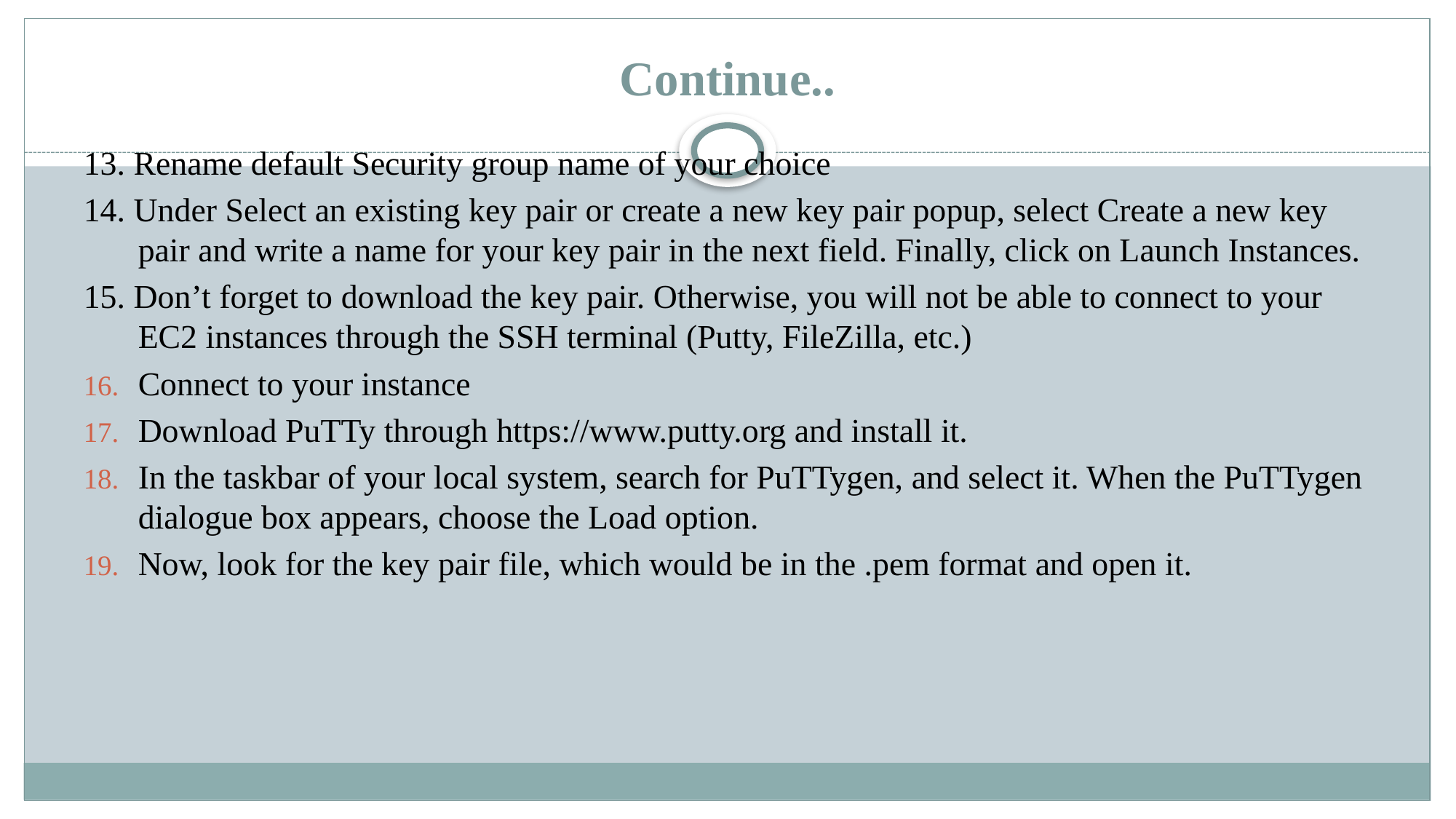

# Continue..
13. Rename default Security group name of your choice
14. Under Select an existing key pair or create a new key pair popup, select Create a new key pair and write a name for your key pair in the next field. Finally, click on Launch Instances.
15. Don’t forget to download the key pair. Otherwise, you will not be able to connect to your EC2 instances through the SSH terminal (Putty, FileZilla, etc.)
Connect to your instance
Download PuTTy through https://www.putty.org and install it.
In the taskbar of your local system, search for PuTTygen, and select it. When the PuTTygen dialogue box appears, choose the Load option.
Now, look for the key pair file, which would be in the .pem format and open it.